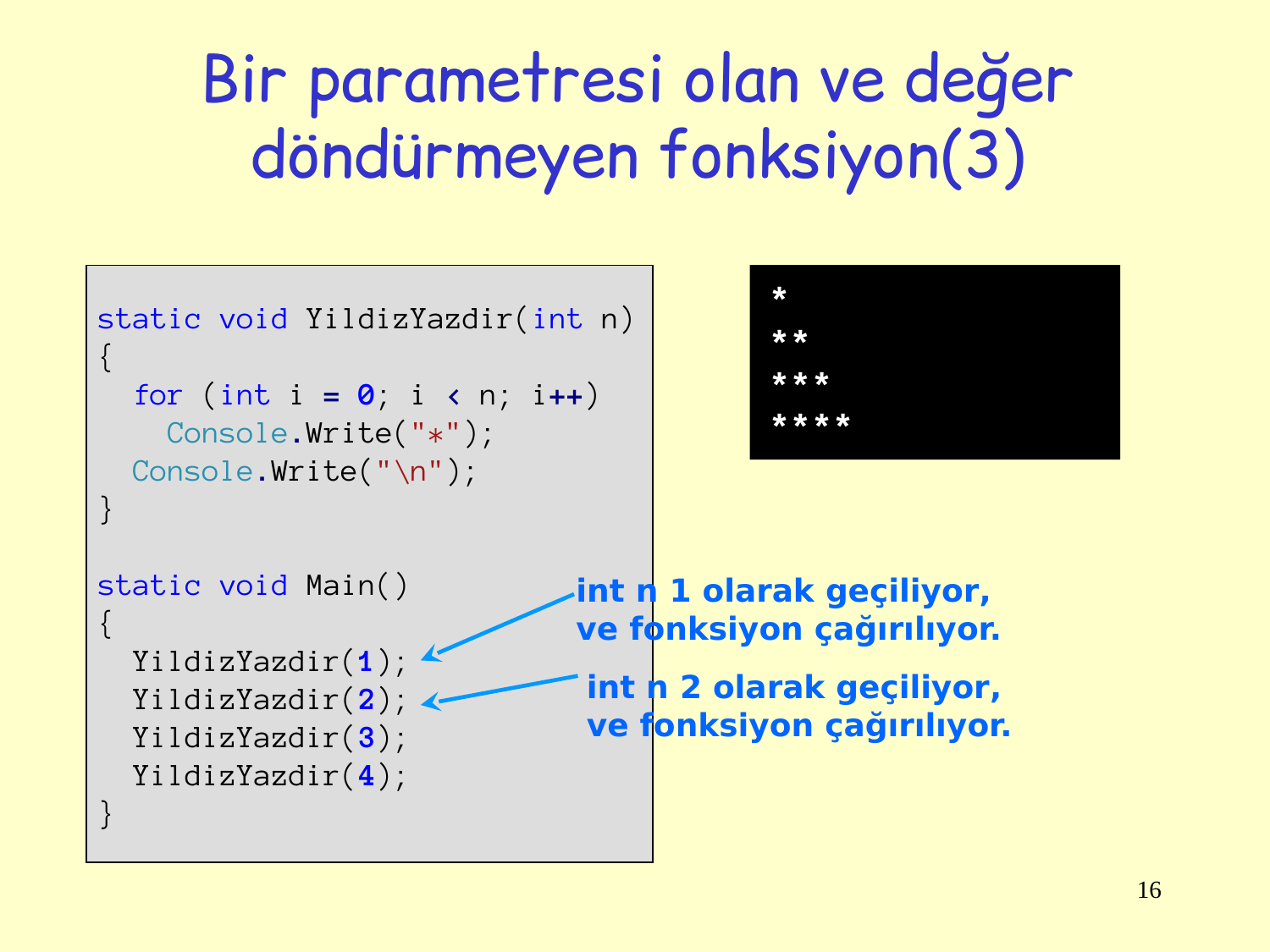

# Bir parametresi olan ve değer döndürmeyen fonksiyon(3)
static void YildizYazdir(int n)
{
  for (int i = 0; i < n; i++)
    Console.Write("*");
  Console.Write("\n");
}

static void Main()
{
  YildizYazdir(1);
  YildizYazdir(2);
  YildizYazdir(3);
  YildizYazdir(4);
}
*
**
***
****
int n 1 olarak geçiliyor,
ve fonksiyon çağırılıyor.

int n 2 olarak geçiliyor,
ve fonksiyon çağırılıyor.

16